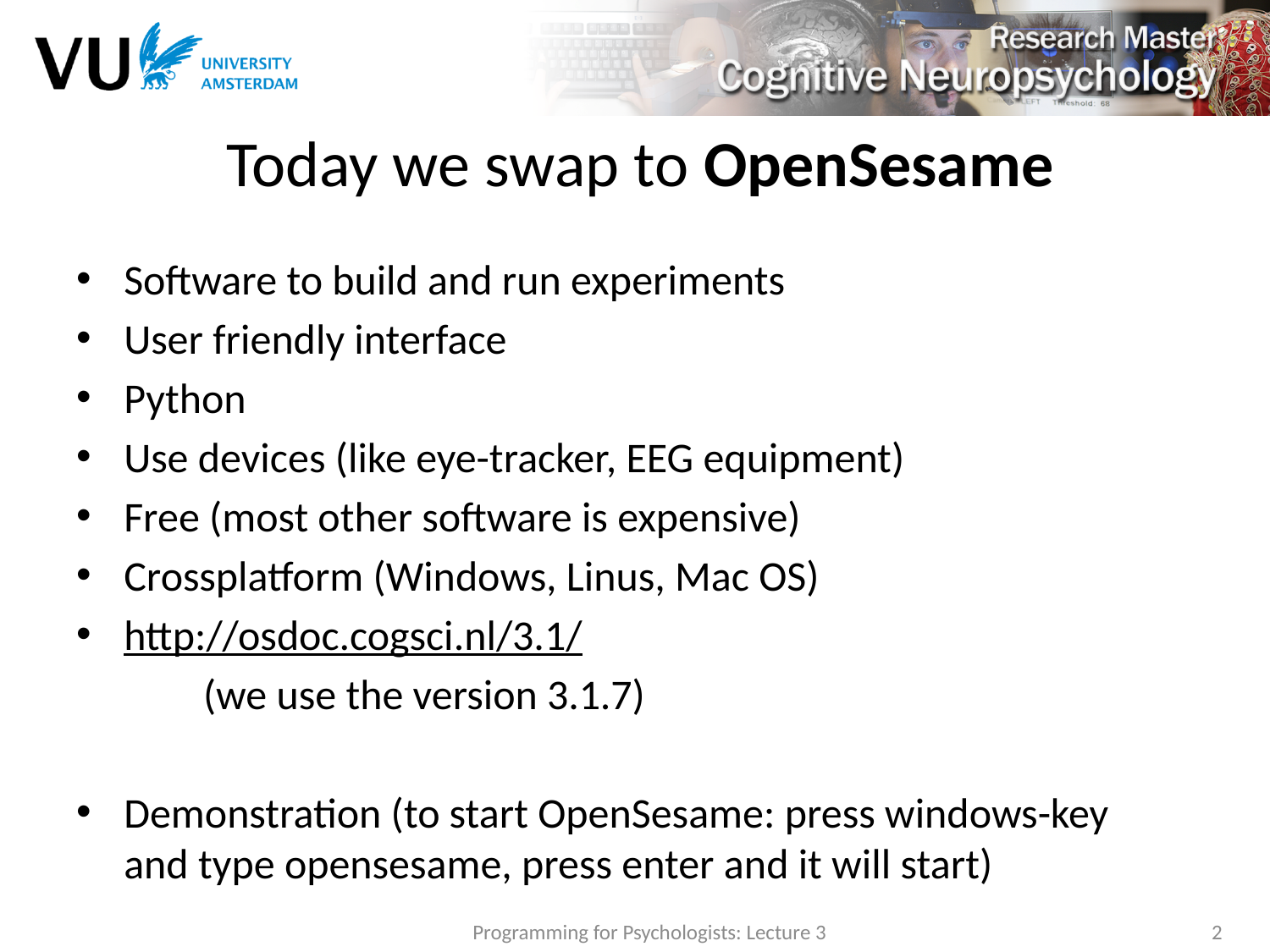

# Today we swap to OpenSesame
Software to build and run experiments
User friendly interface
Python
Use devices (like eye-tracker, EEG equipment)
Free (most other software is expensive)
Crossplatform (Windows, Linus, Mac OS)
http://osdoc.cogsci.nl/3.1/
	(we use the version 3.1.7)

Demonstration (to start OpenSesame: press windows-key and type opensesame, press enter and it will start)

Programming for Psychologists: Lecture 3
2